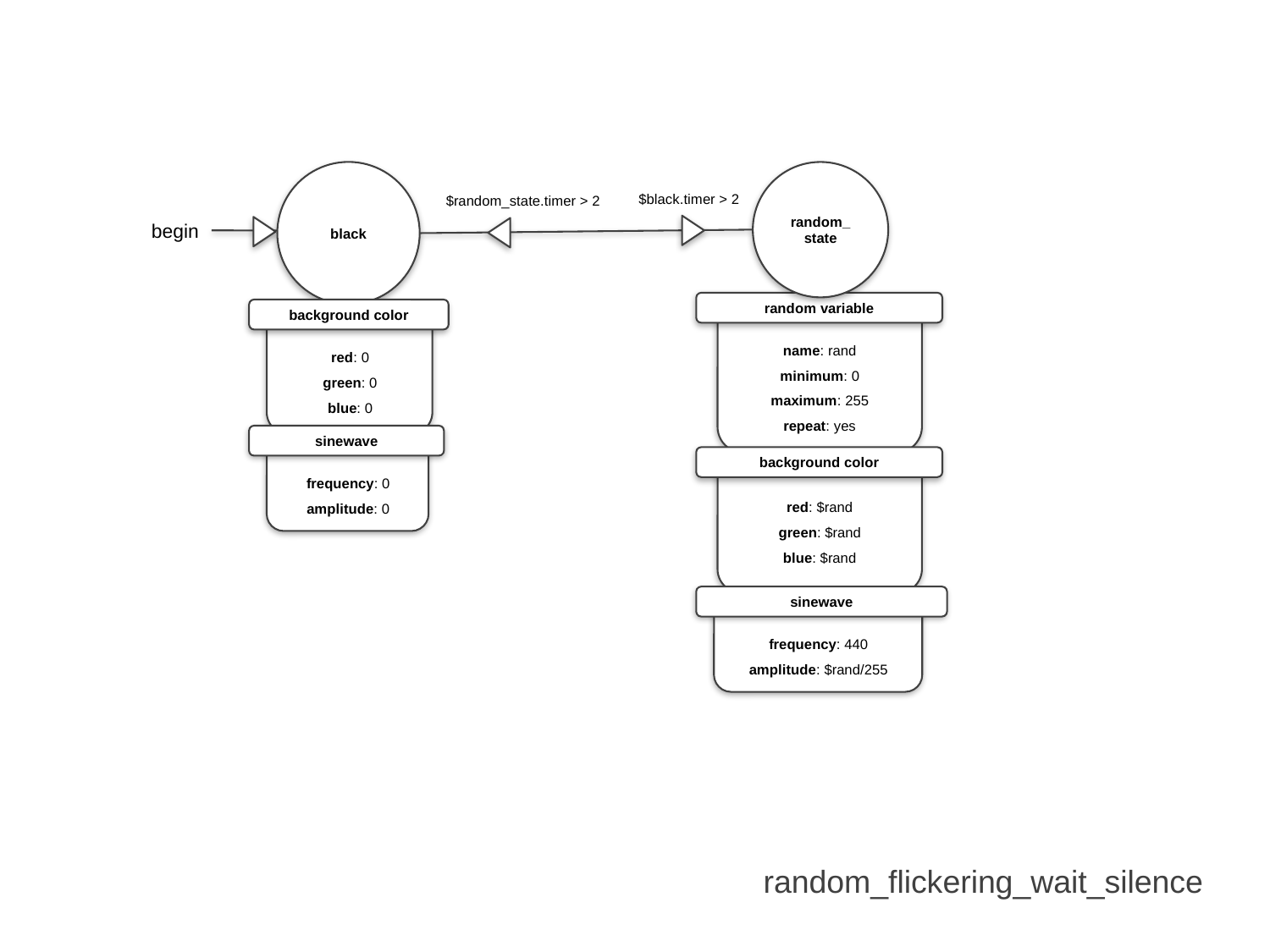

black
random_
state
$black.timer > 2
$random_state.timer > 2
begin

random variable

background color

name: rand
minimum: 0
maximum: 255
repeat: yes
red: 0
green: 0
blue: 0
sinewave

background color

frequency: 0
amplitude: 0
red: $rand
green: $rand
blue: $rand
sinewave

frequency: 440
amplitude: $rand/255
random_flickering_wait_silence